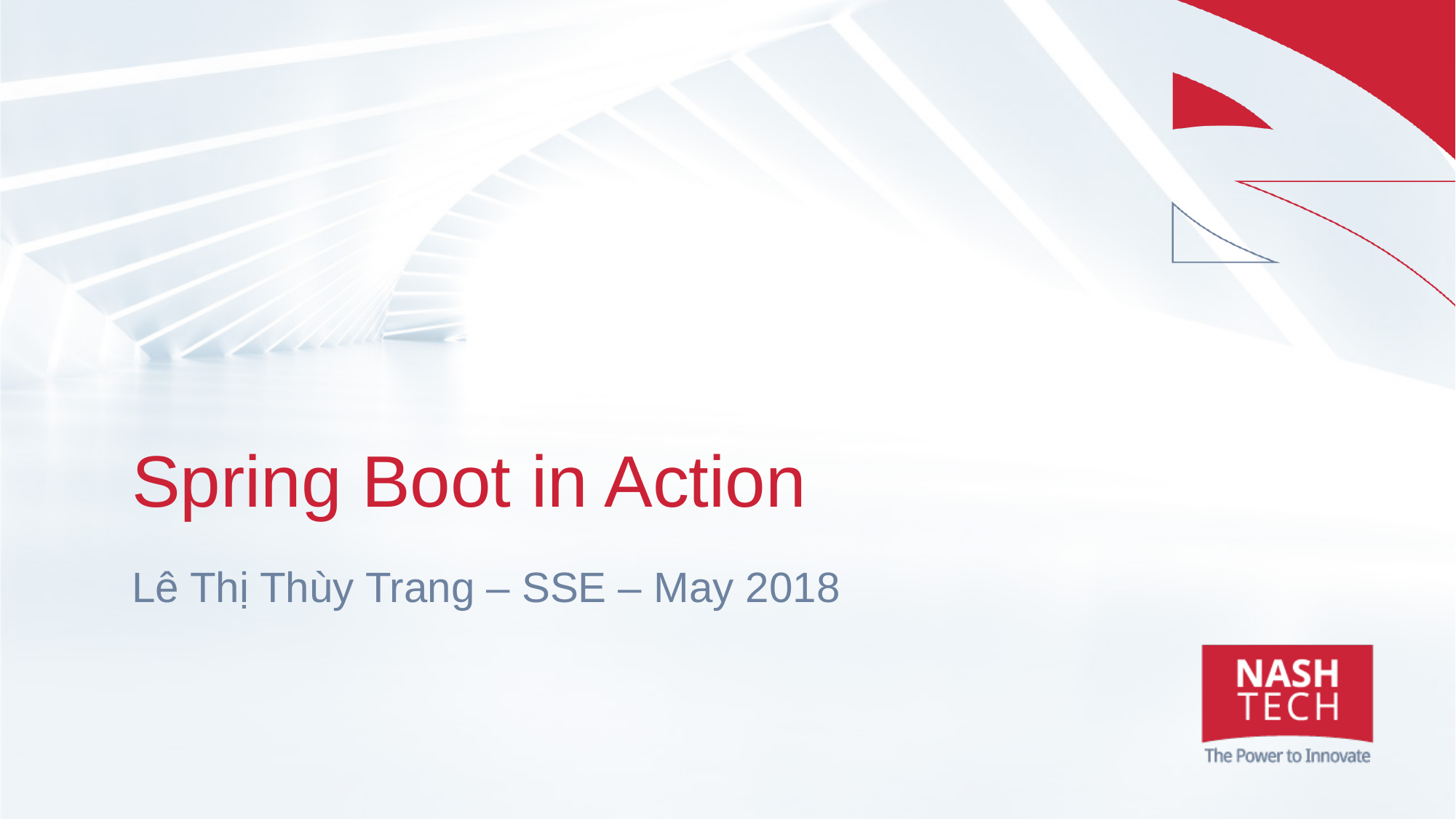

# Spring Boot in Action
Lê Thị Thùy Trang – SSE – May 2018